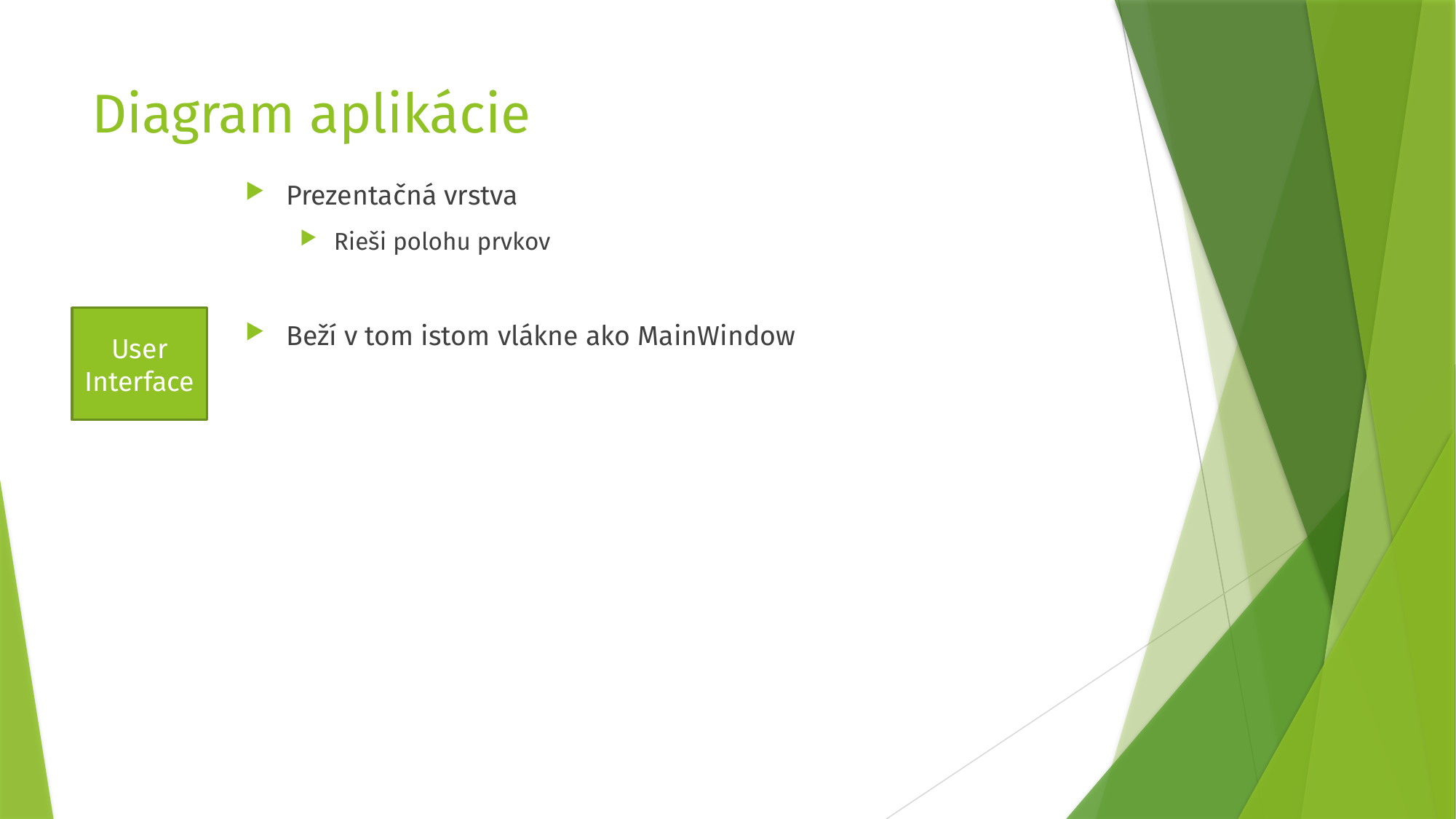

# Diagram aplikácie
Prezentačná vrstva
Rieši polohu prvkov

Beží v tom istom vlákne ako MainWindow

User Interface